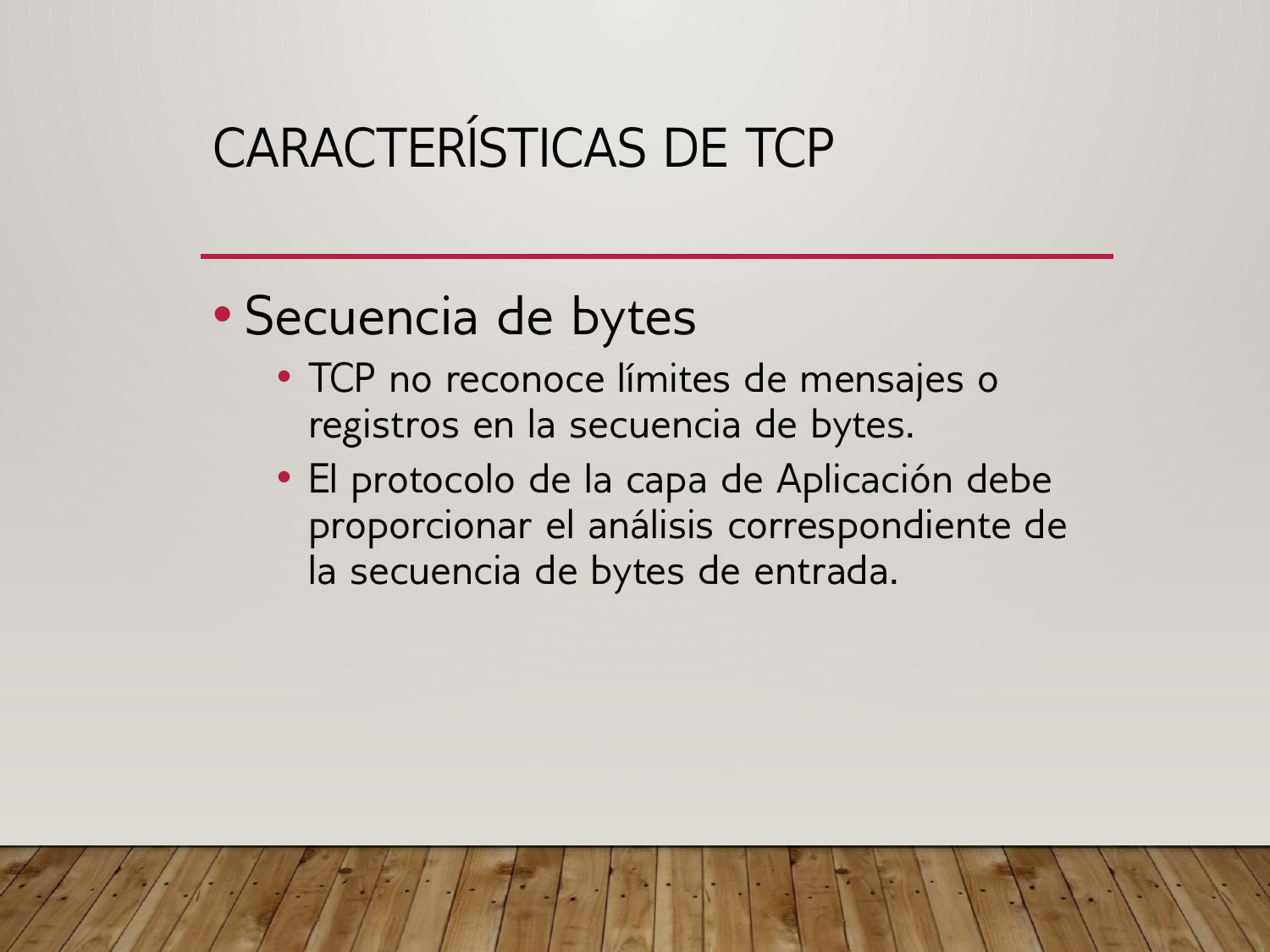

# Características de TCP
Secuencia de bytes
TCP no reconoce límites de mensajes o registros en la secuencia de bytes.
El protocolo de la capa de Aplicación debe proporcionar el análisis correspondiente de la secuencia de bytes de entrada.